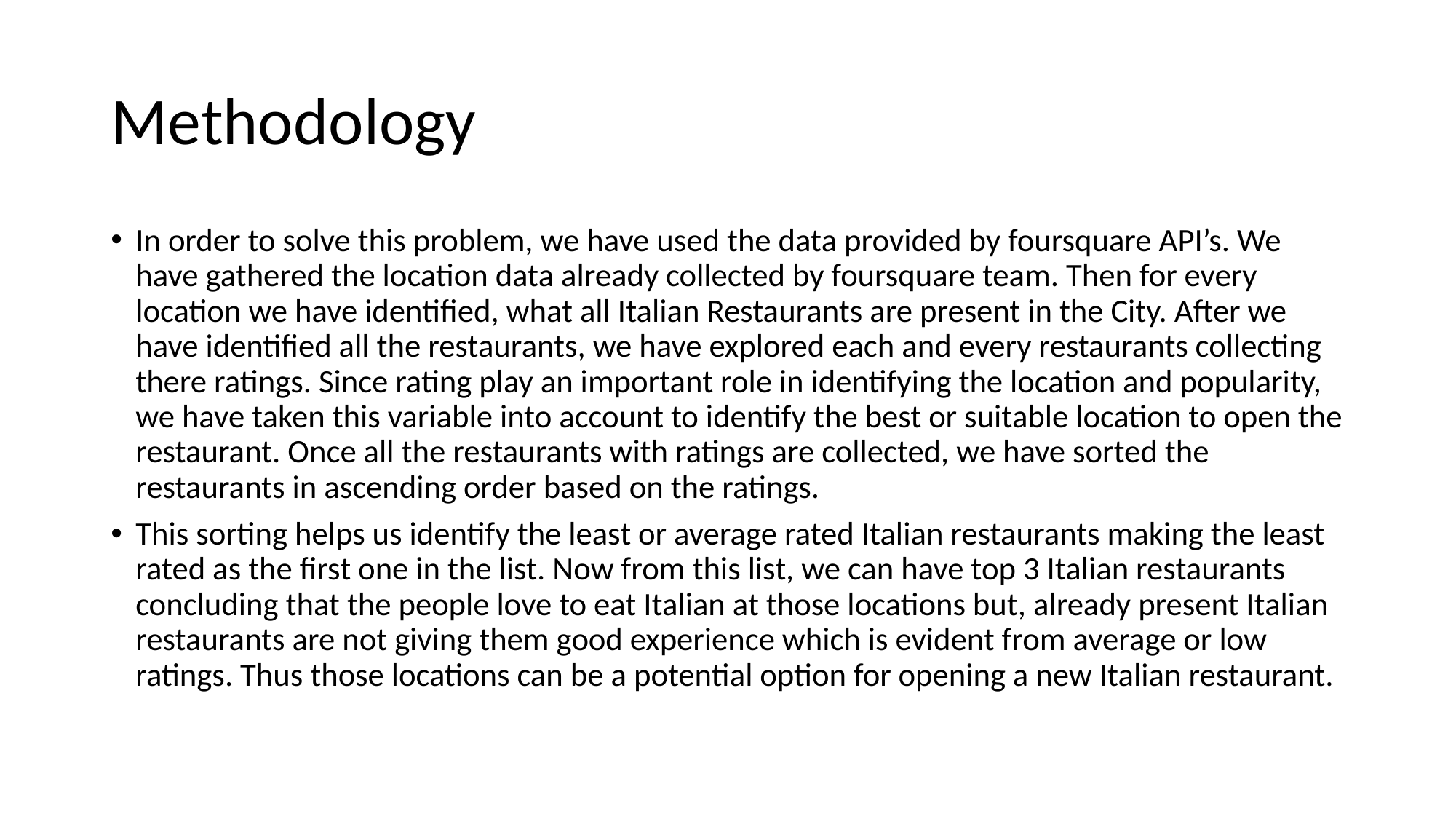

# Methodology
In order to solve this problem, we have used the data provided by foursquare API’s. We have gathered the location data already collected by foursquare team. Then for every location we have identified, what all Italian Restaurants are present in the City. After we have identified all the restaurants, we have explored each and every restaurants collecting there ratings. Since rating play an important role in identifying the location and popularity, we have taken this variable into account to identify the best or suitable location to open the restaurant. Once all the restaurants with ratings are collected, we have sorted the restaurants in ascending order based on the ratings.
This sorting helps us identify the least or average rated Italian restaurants making the least rated as the first one in the list. Now from this list, we can have top 3 Italian restaurants concluding that the people love to eat Italian at those locations but, already present Italian restaurants are not giving them good experience which is evident from average or low ratings. Thus those locations can be a potential option for opening a new Italian restaurant.